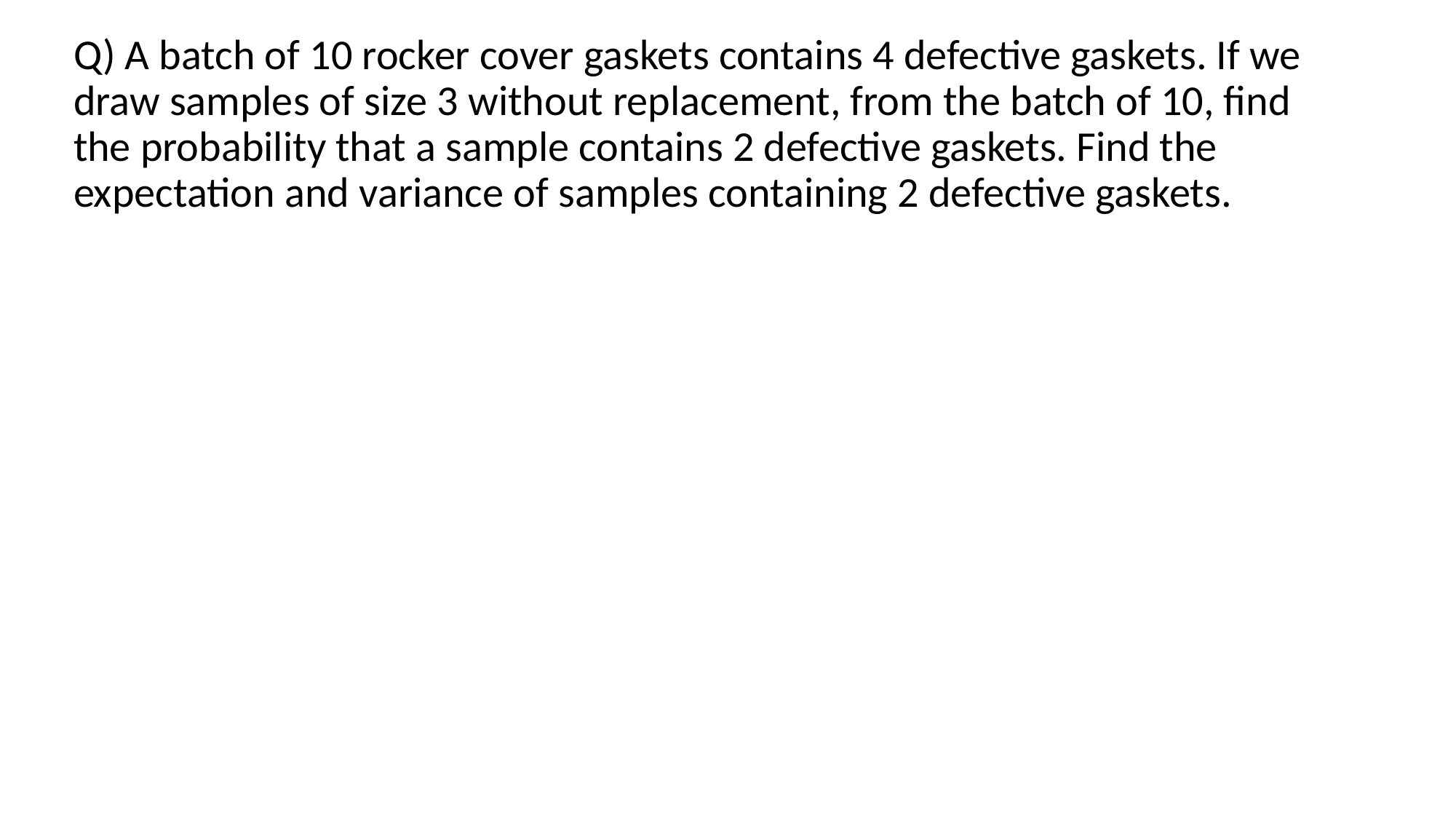

Q) A batch of 10 rocker cover gaskets contains 4 defective gaskets. If we draw samples of size 3 without replacement, from the batch of 10, find the probability that a sample contains 2 defective gaskets. Find the expectation and variance of samples containing 2 defective gaskets.